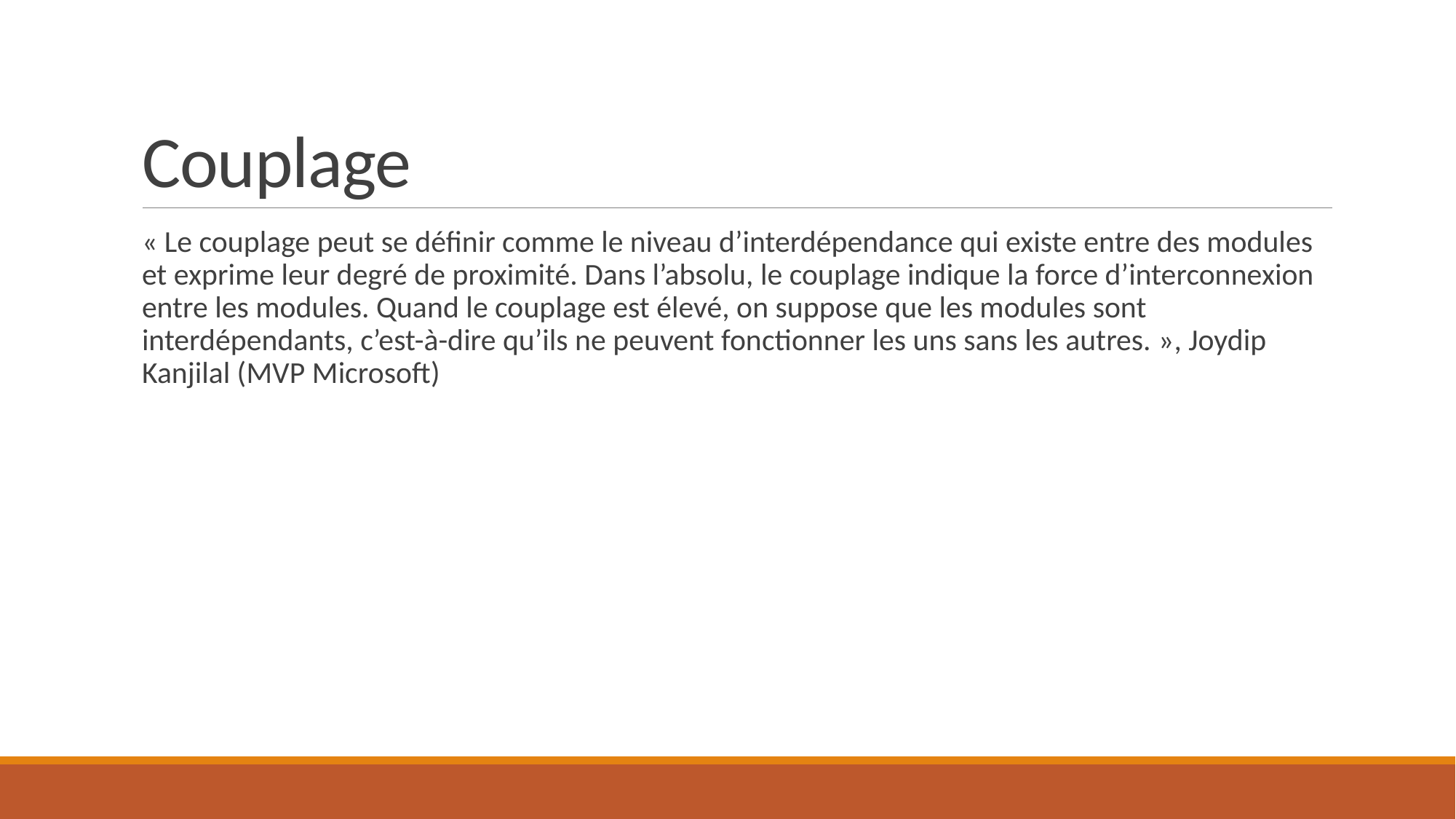

# Couplage
« Le couplage peut se définir comme le niveau d’interdépendance qui existe entre des modules et exprime leur degré de proximité. Dans l’absolu, le couplage indique la force d’interconnexion entre les modules. Quand le couplage est élevé, on suppose que les modules sont interdépendants, c’est-à-dire qu’ils ne peuvent fonctionner les uns sans les autres. », Joydip Kanjilal (MVP Microsoft)